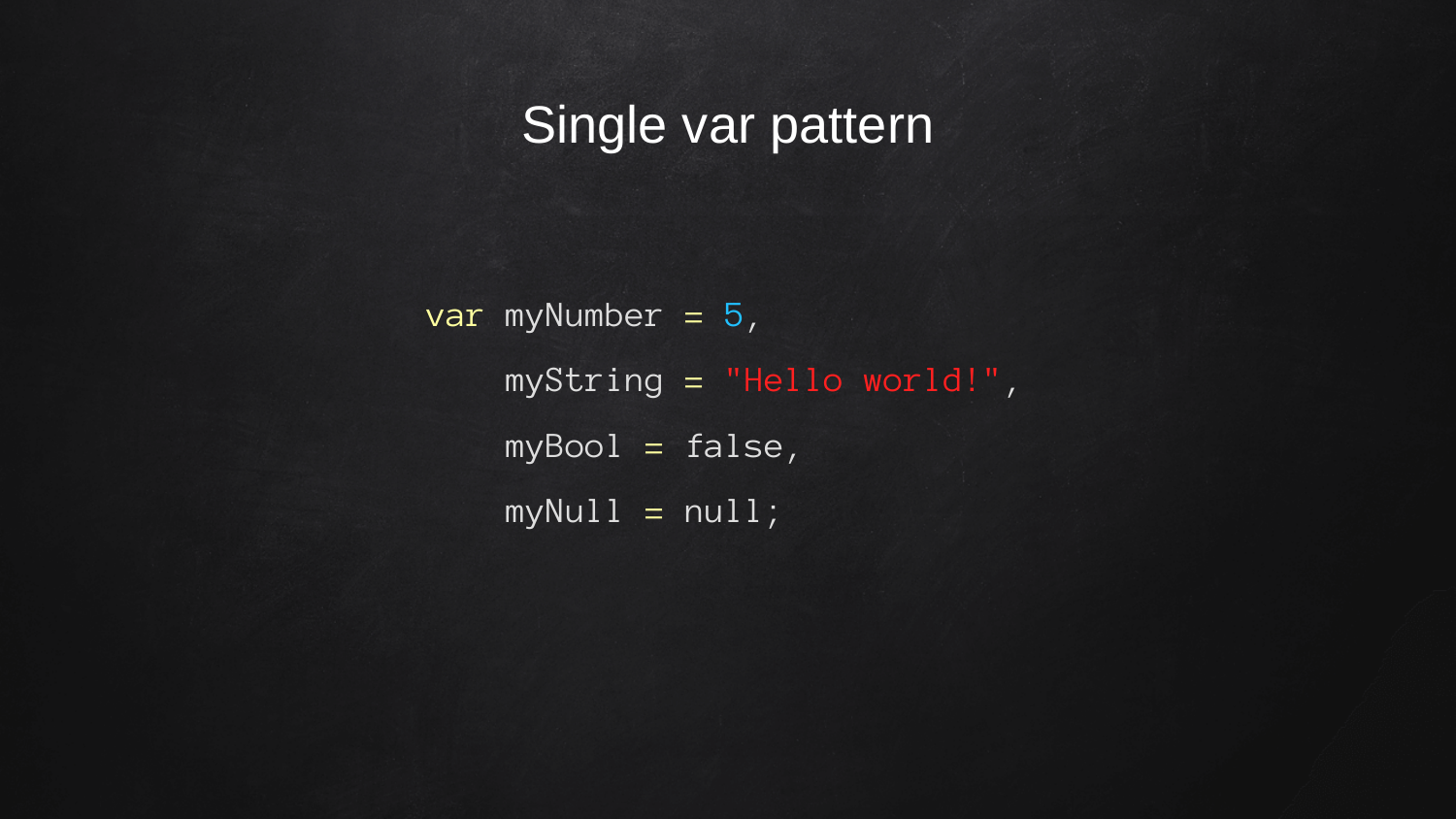

# Single var pattern
var myNumber = 5,
    myString = "Hello world!",
    myBool = false,
    myNull = null;